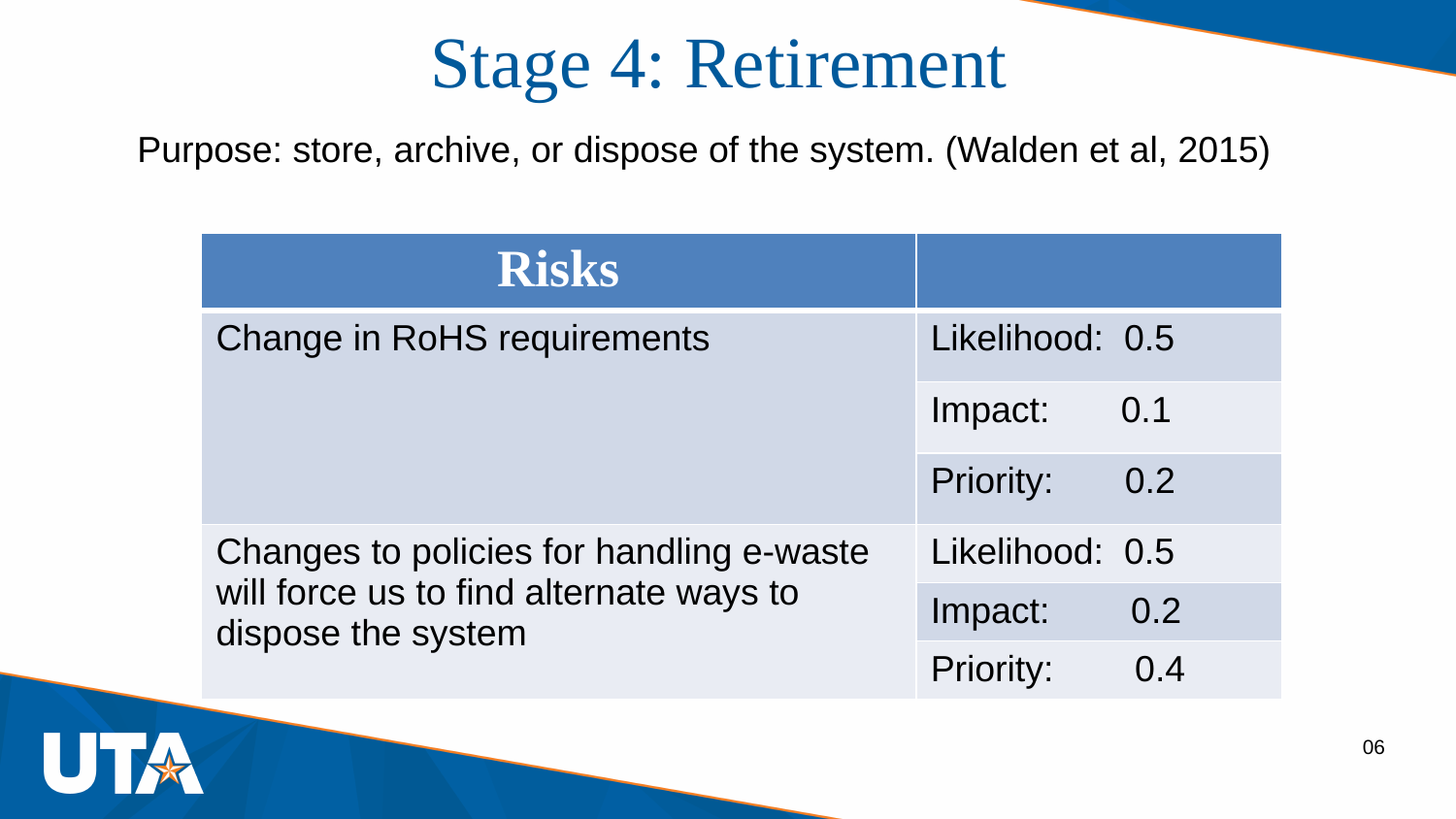

Stage 4: Retirement
Purpose: store, archive, or dispose of the system. (Walden et al, 2015)

| Risks |  |
| --- | --- |
| Change in RoHS requirements | Likelihood: 0.5 |
|  | Impact: 0.1 |
|  | Priority: 0.2 |
| Changes to policies for handling e-waste will force us to find alternate ways to dispose the system | Likelihood: 0.5 |
|  | Impact: 0.2 |
|  | Priority: 0.4 |
06